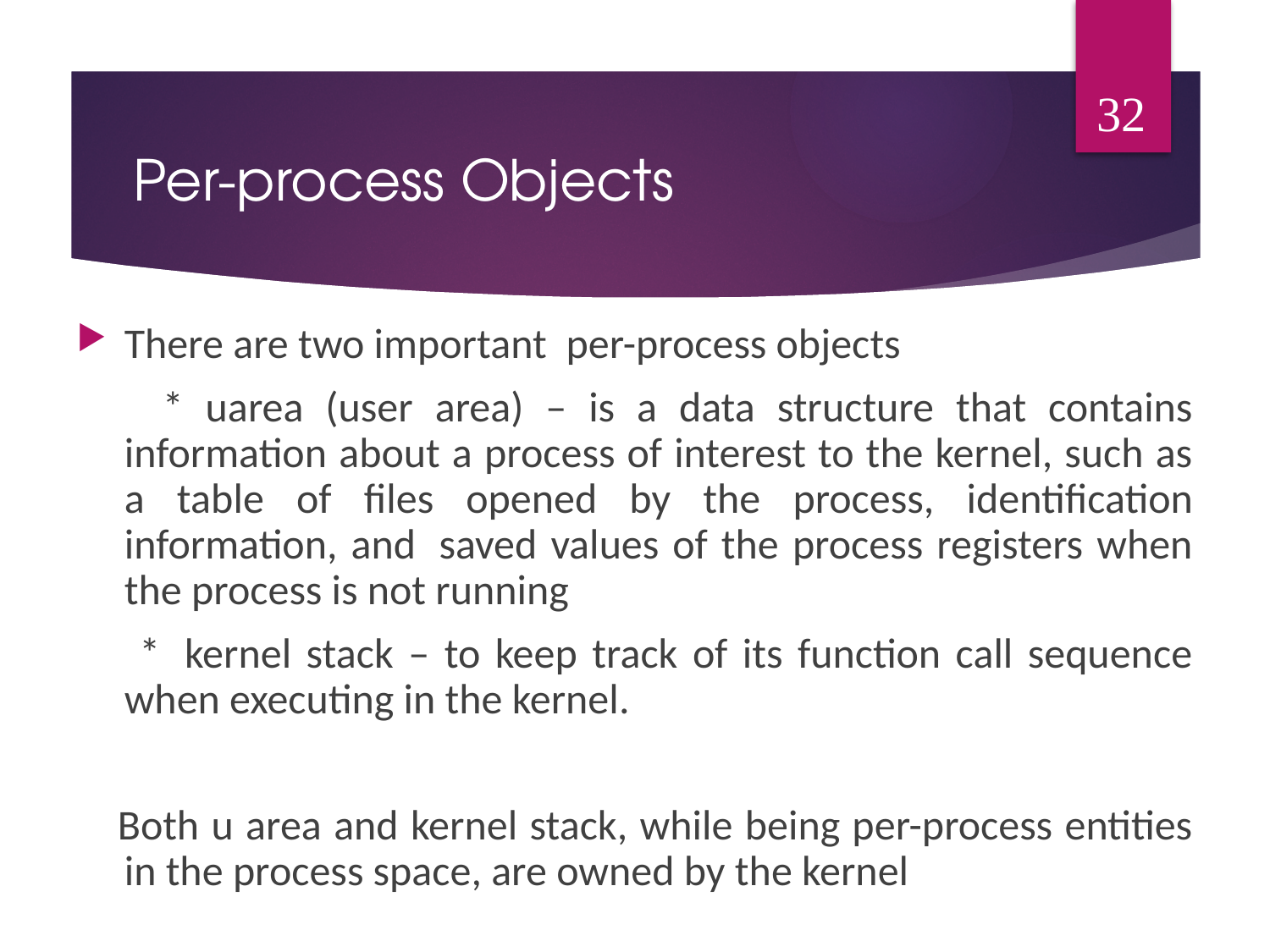

32
# Per-process Objects
There are two important  per-process objects
         * uarea (user area) – is a data structure that contains information about a process of interest to the kernel, such as a table of files opened by the process, identification information, and  saved values of the process registers when the process is not running
      *  kernel stack – to keep track of its function call sequence when executing in the kernel.

    Both u area and kernel stack, while being per-process entities in the process space, are owned by the kernel